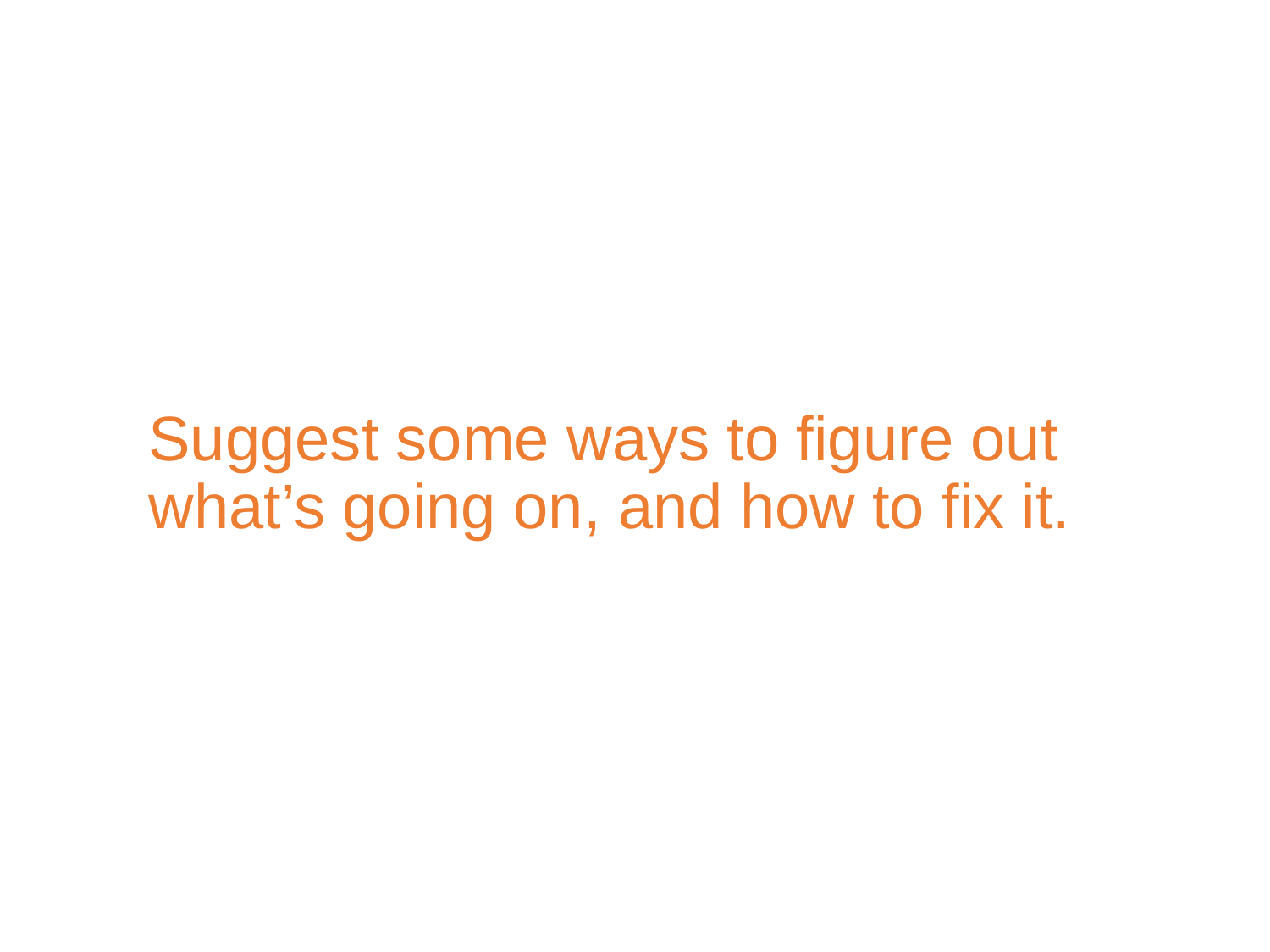

Suggest some ways to figure out what’s going on, and how to fix it.